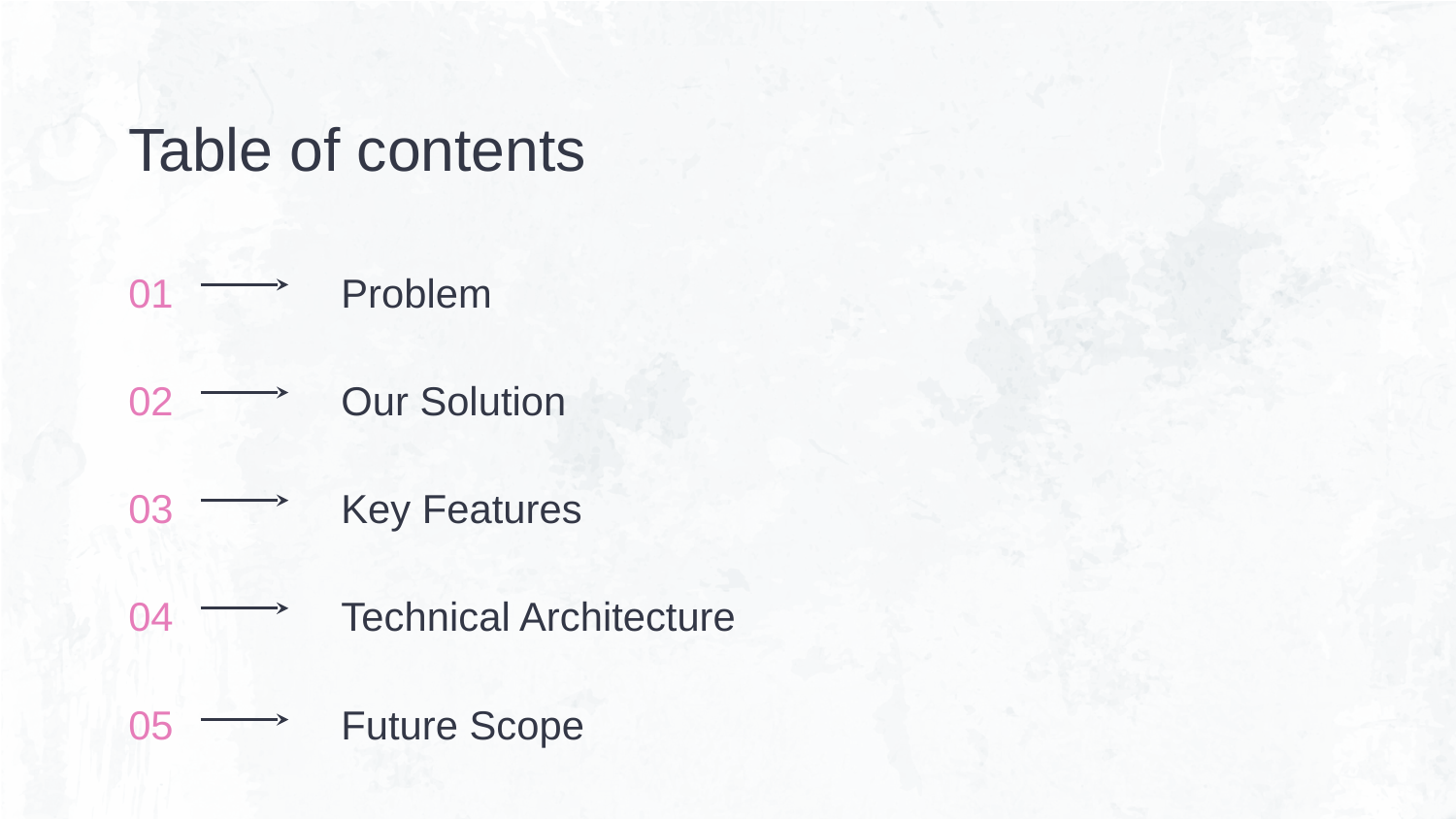

Table of contents
# 01
Problem
02
Our Solution
03
Key Features
04
Technical Architecture
05
Future Scope